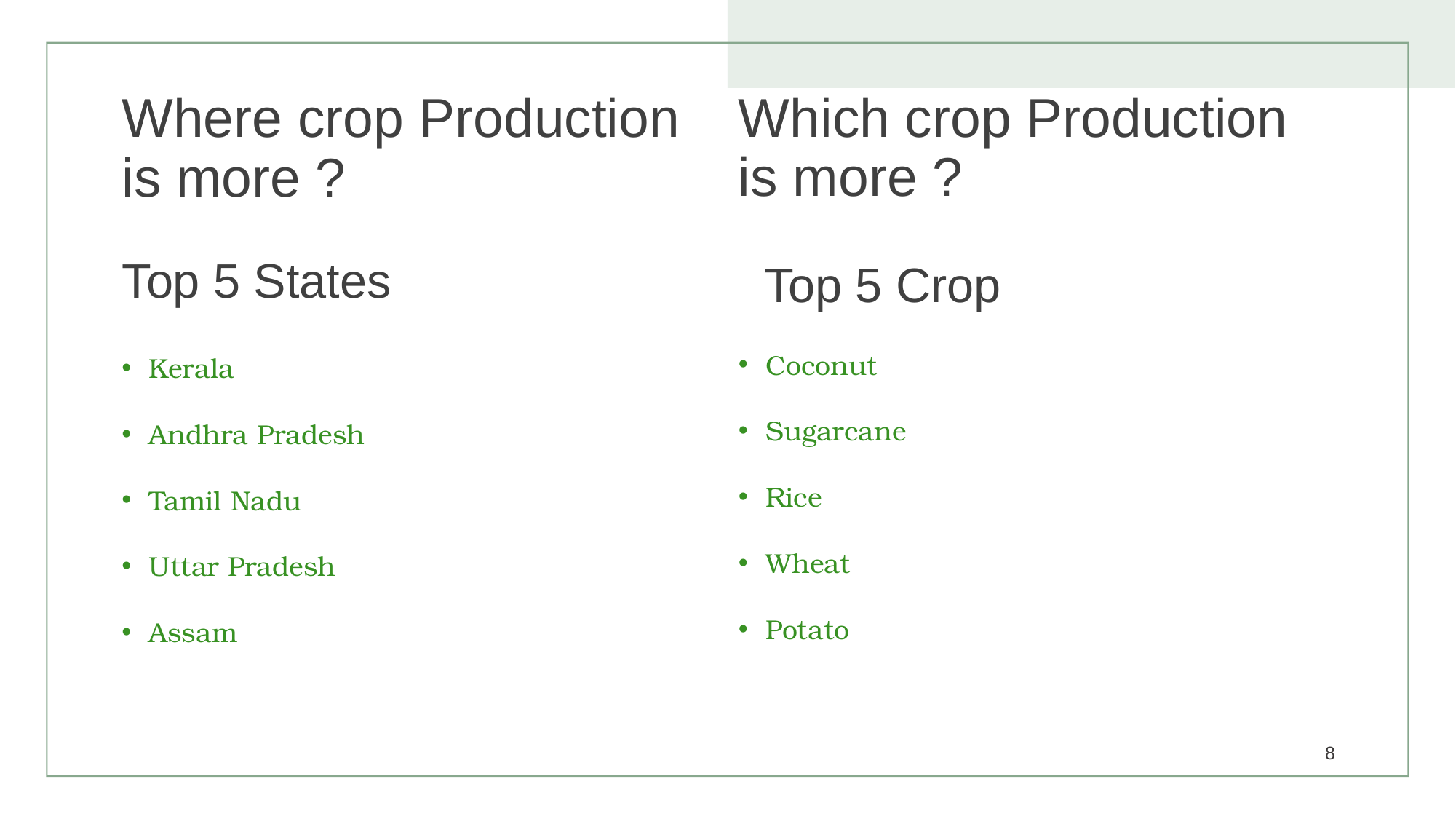

# Where crop Production is more ?
Which crop Production is more ?
Top 5 States
Top 5 Crop
Kerala
Andhra Pradesh
Tamil Nadu
Uttar Pradesh
Assam
Coconut
Sugarcane
Rice
Wheat
Potato
8